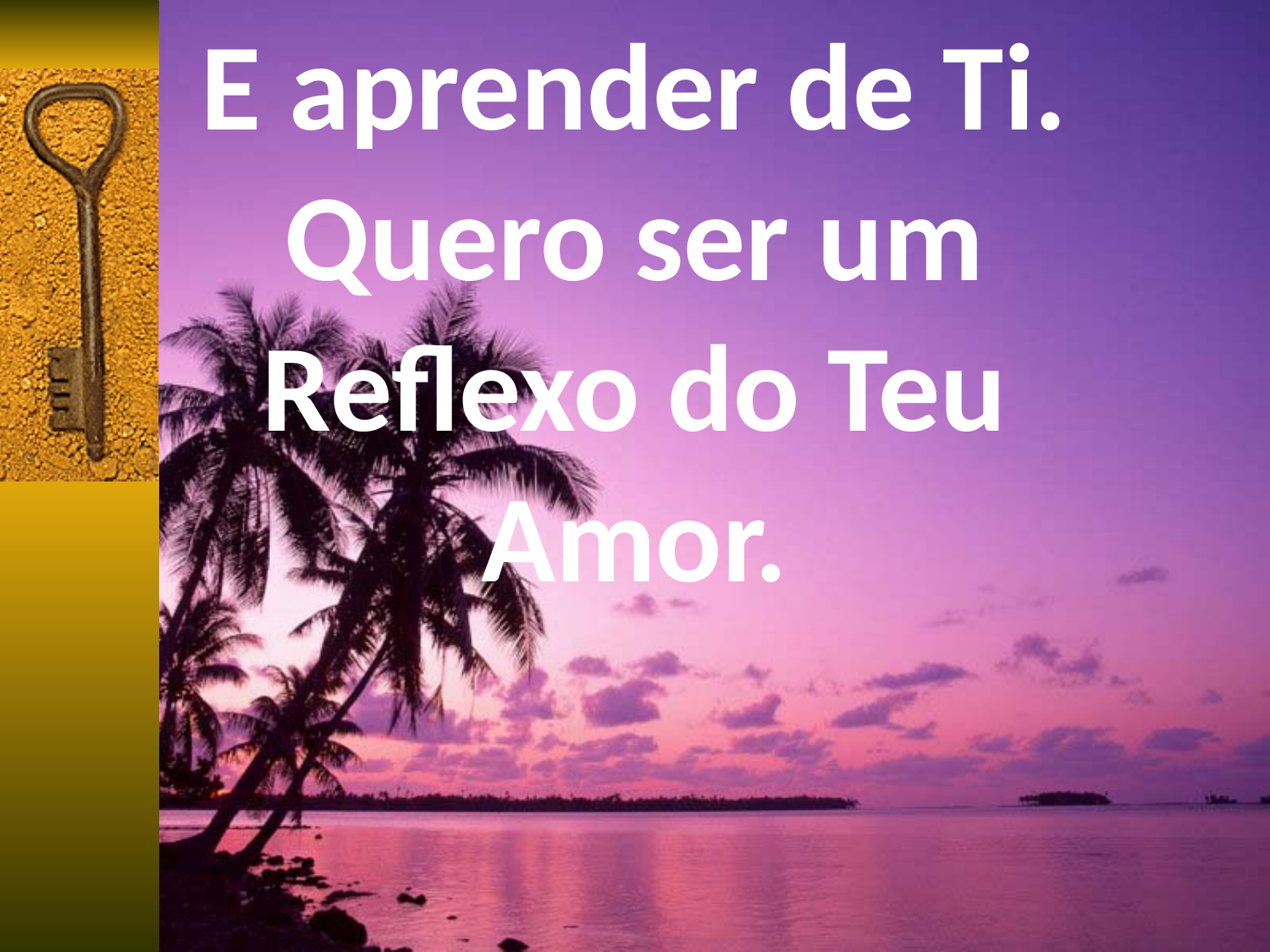

E aprender de Ti.
Quero ser um
Reflexo do Teu
Amor.